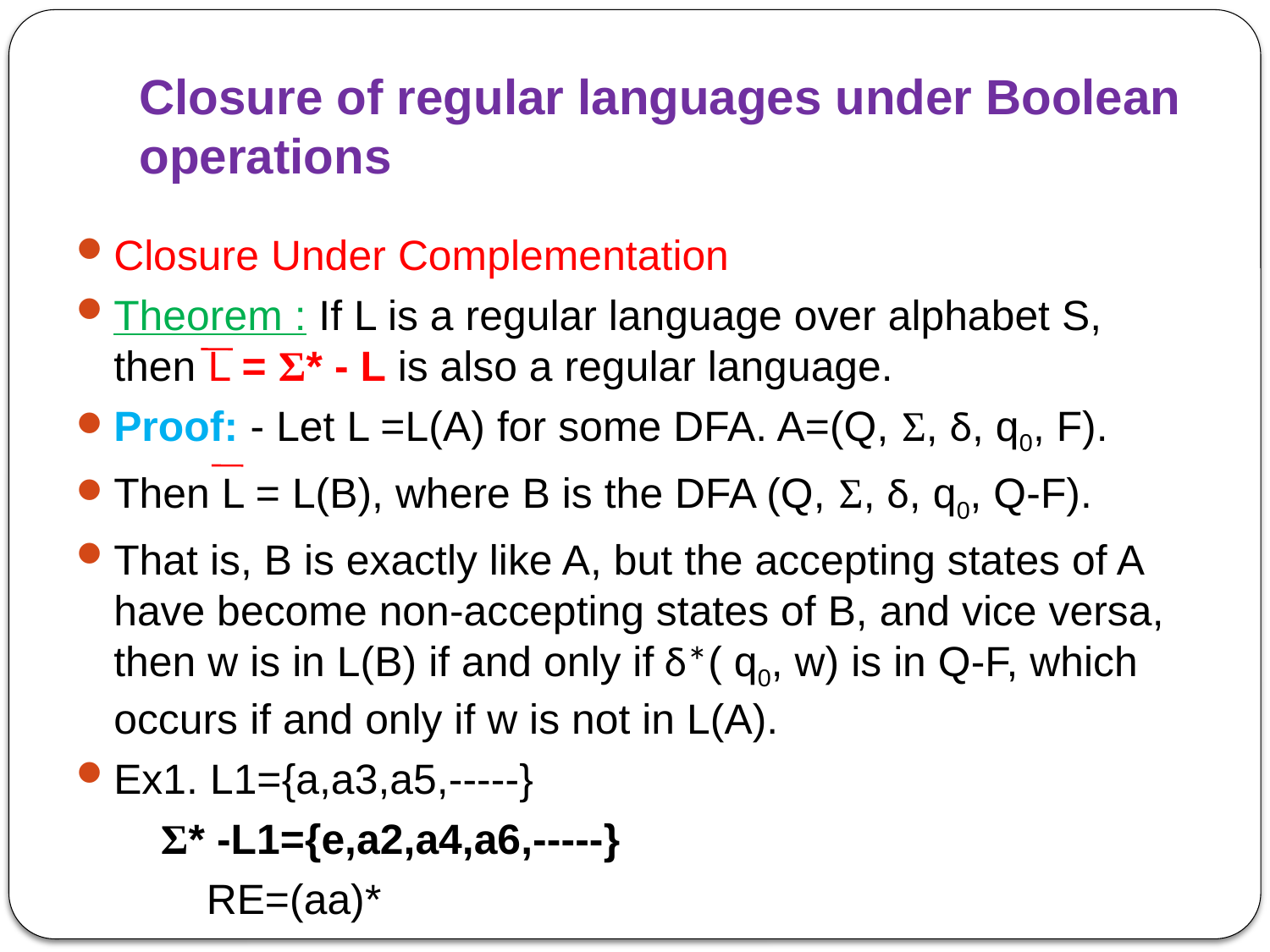

# Closure of regular languages under Boolean operations
Closure Under Complementation
Theorem : If L is a regular language over alphabet S, then L = Σ* - L is also a regular language.
Proof: - Let L =L(A) for some DFA. A=(Q, Σ, δ, q0, F).
Then L = L(B), where B is the DFA (Q, Σ, δ, q0, Q-F).
That is, B is exactly like A, but the accepting states of A have become non-accepting states of B, and vice versa, then w is in L(B) if and only if δ*( q0, w) is in Q-F, which occurs if and only if w is not in L(A).
Ex1. L1={a,a3,a5,-----}
        Σ* -L1={e,a2,a4,a6,-----}
           RE=(aa)*